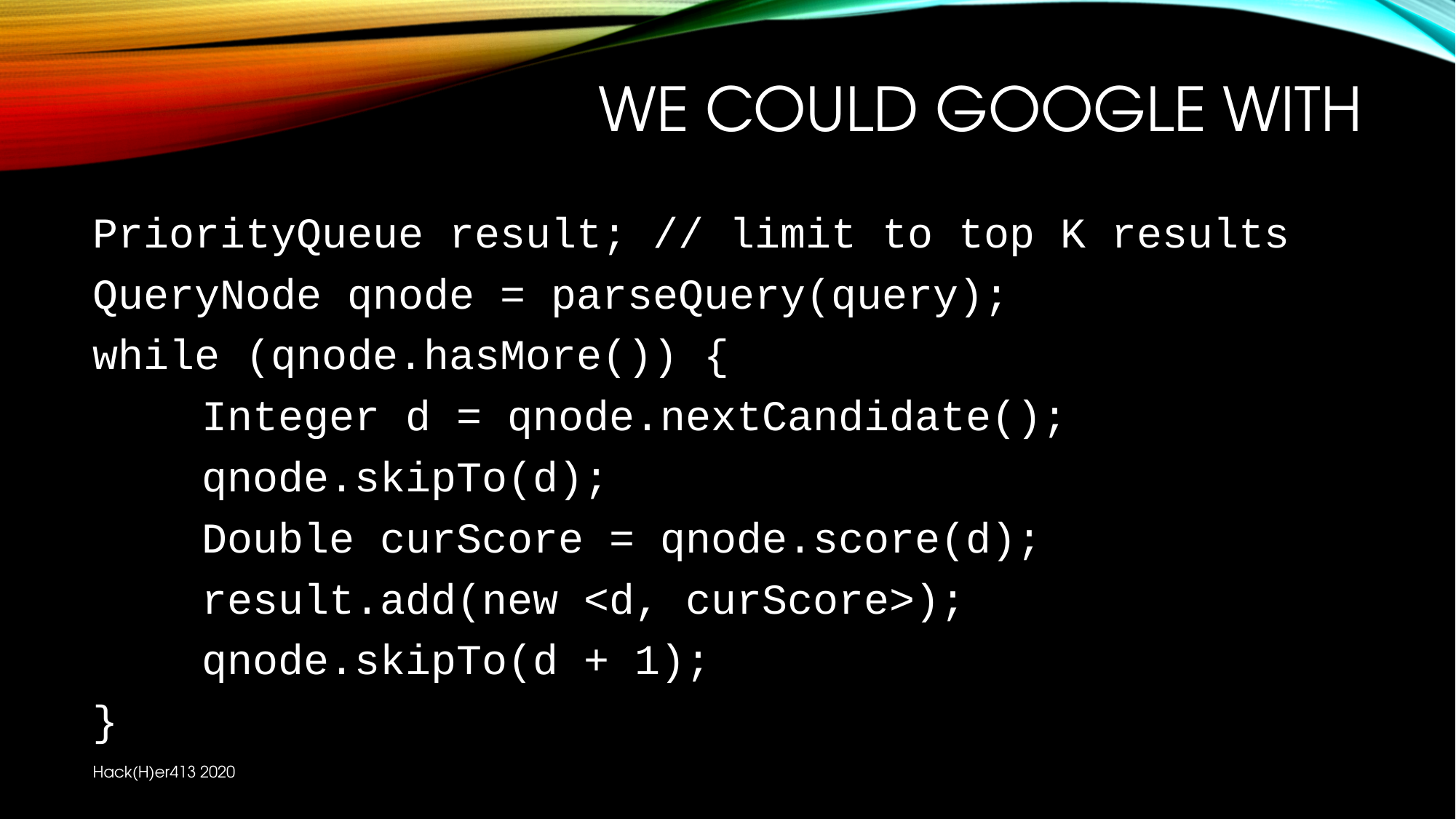

# We could google with
PriorityQueue result; // limit to top K results
QueryNode qnode = parseQuery(query);
while (qnode.hasMore()) {
	Integer d = qnode.nextCandidate();
	qnode.skipTo(d);
	Double curScore = qnode.score(d);
	result.add(new <d, curScore>);
	qnode.skipTo(d + 1);
}

Hack(H)er413 2020